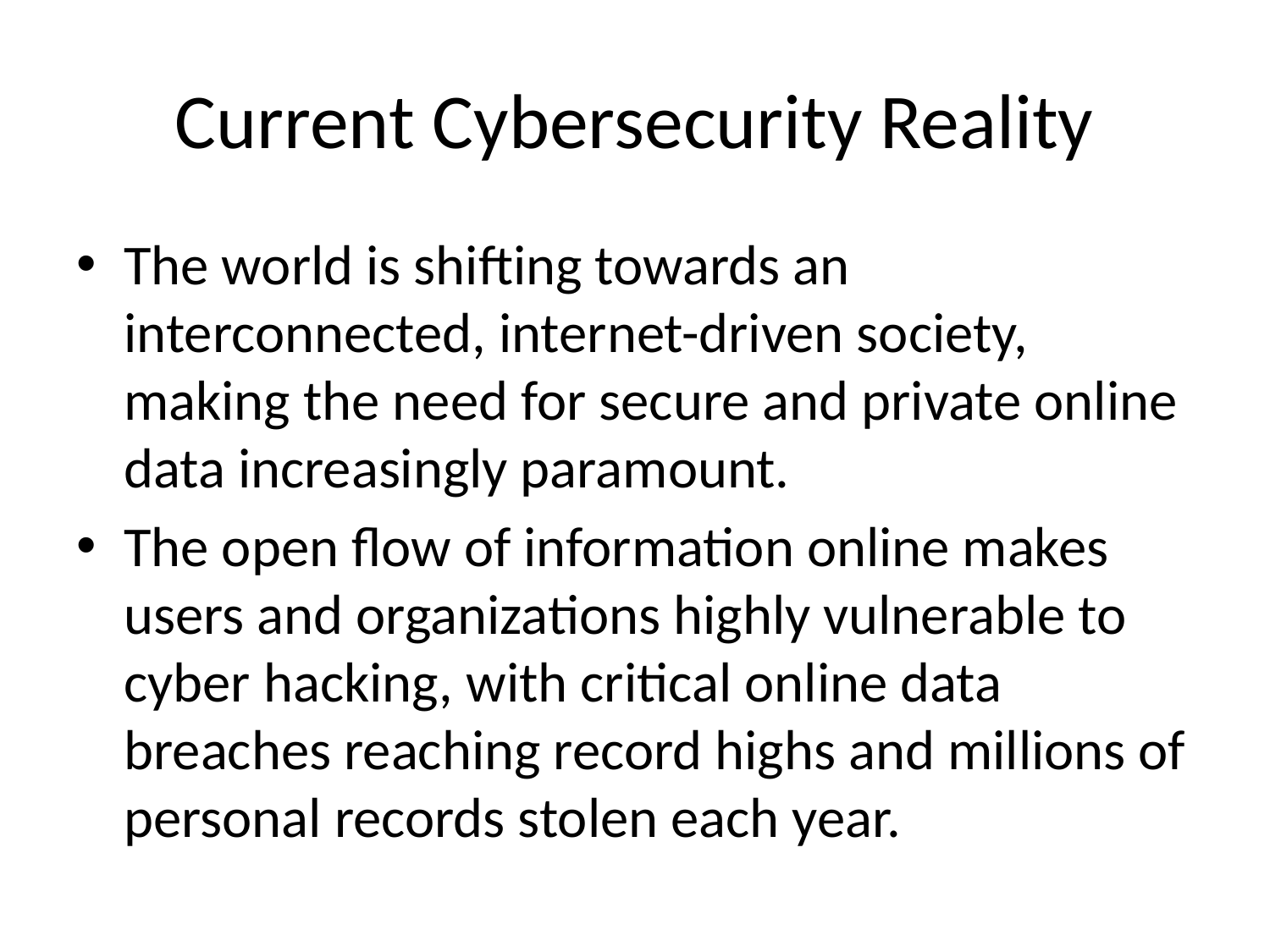

# Current Cybersecurity Reality
The world is shifting towards an interconnected, internet-driven society, making the need for secure and private online data increasingly paramount.
The open flow of information online makes users and organizations highly vulnerable to cyber hacking, with critical online data breaches reaching record highs and millions of personal records stolen each year.